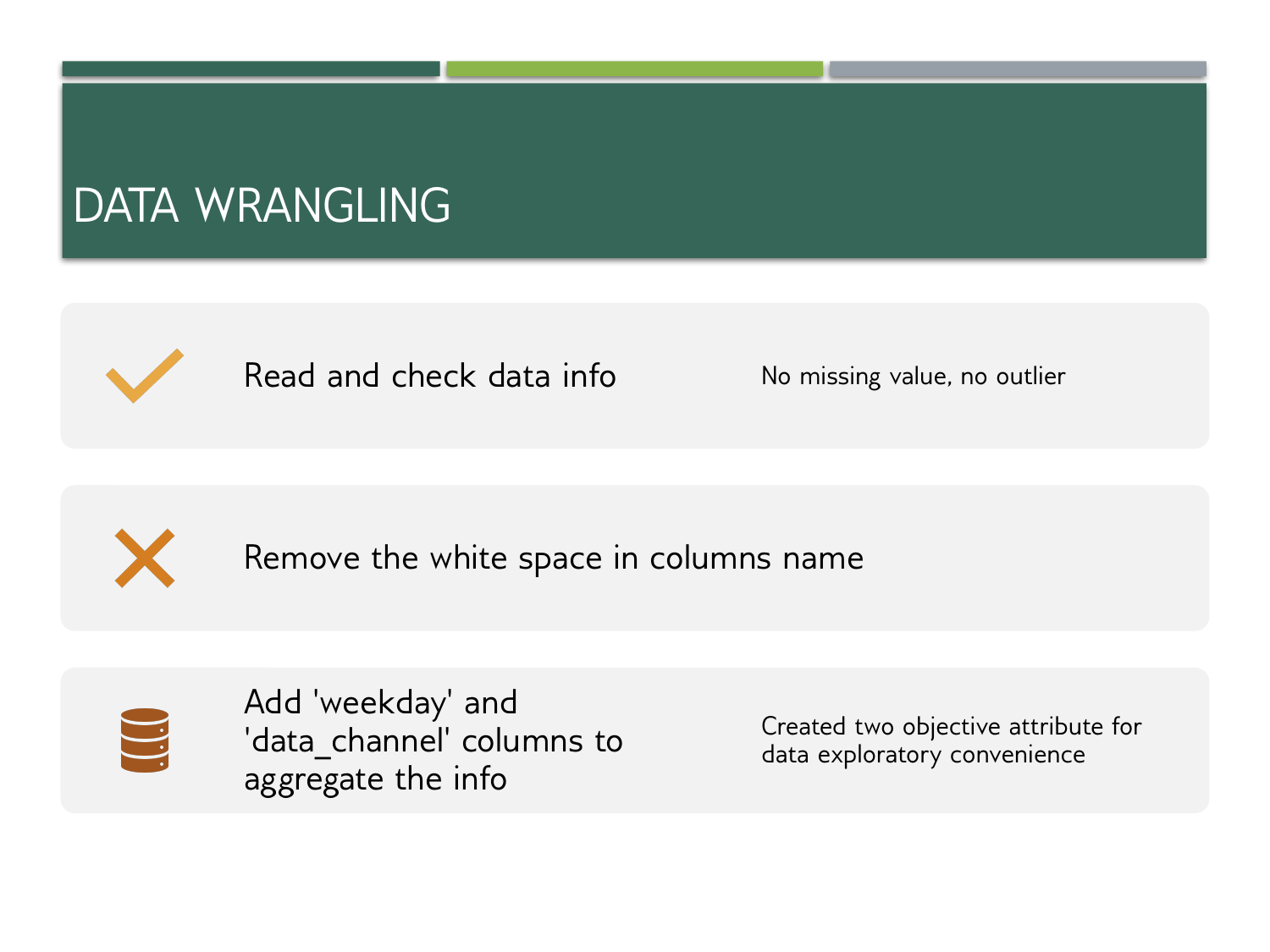

# Data wrangling
Read and check data info
No missing value, no outlier
Remove the white space in columns name
Add 'weekday' and 'data_channel' columns to aggregate the info
Created two objective attribute for data exploratory convenience